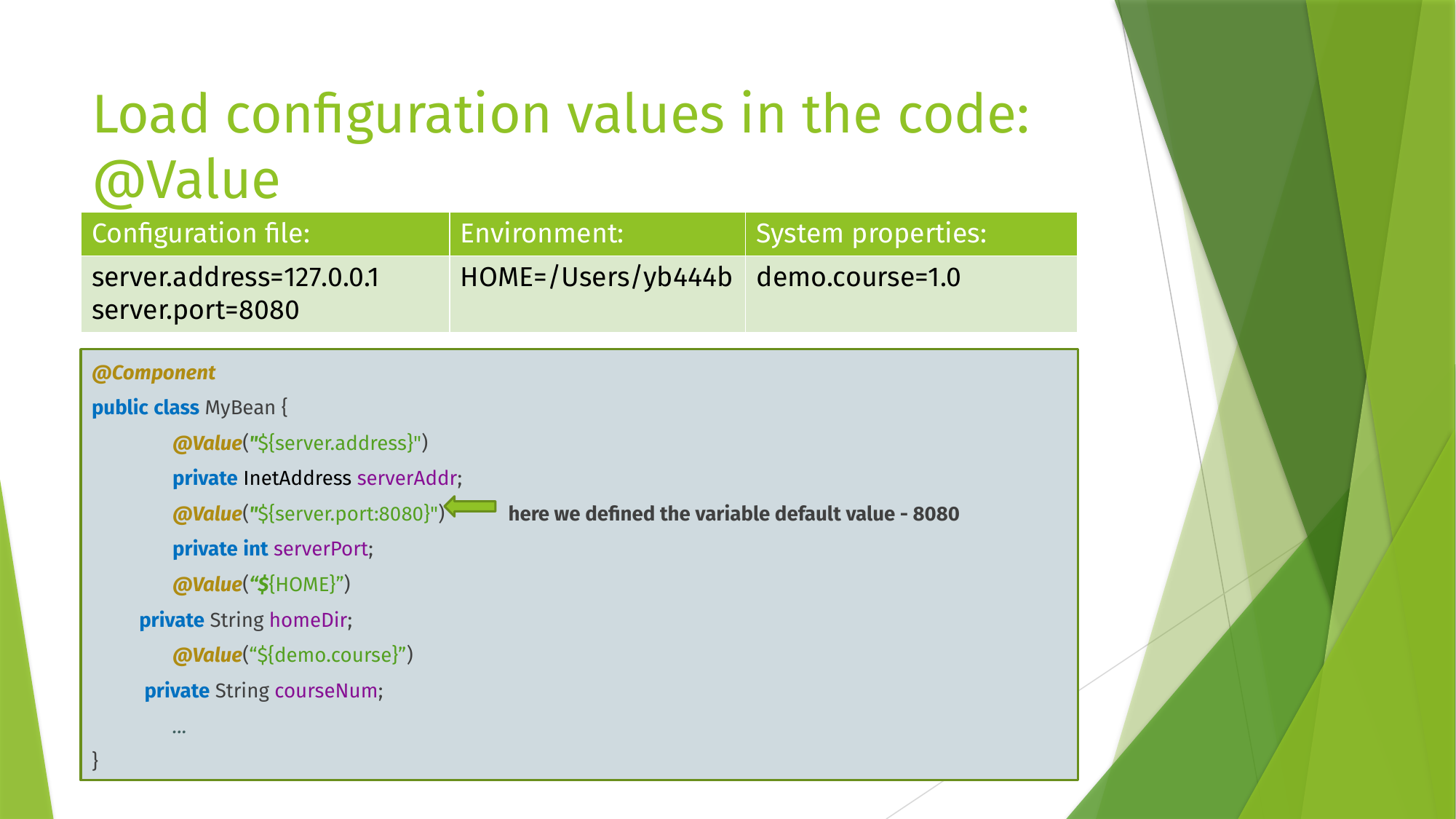

# Load configuration values in the code: @Value
| Configuration file: | Environment: | System properties: |
| --- | --- | --- |
| server.address=127.0.0.1 server.port=8080 | HOME=/Users/yb444b | demo.course=1.0 |

@Component
public class MyBean {
	@Value("${server.address}")
	private InetAddress serverAddr;
	@Value("${server.port:8080}")            here we defined the variable default value - 8080
	private int serverPort;
	@Value(“${HOME}”)
         private String homeDir;
 	@Value(“${demo.course}”)
          private String courseNum;
	...
}